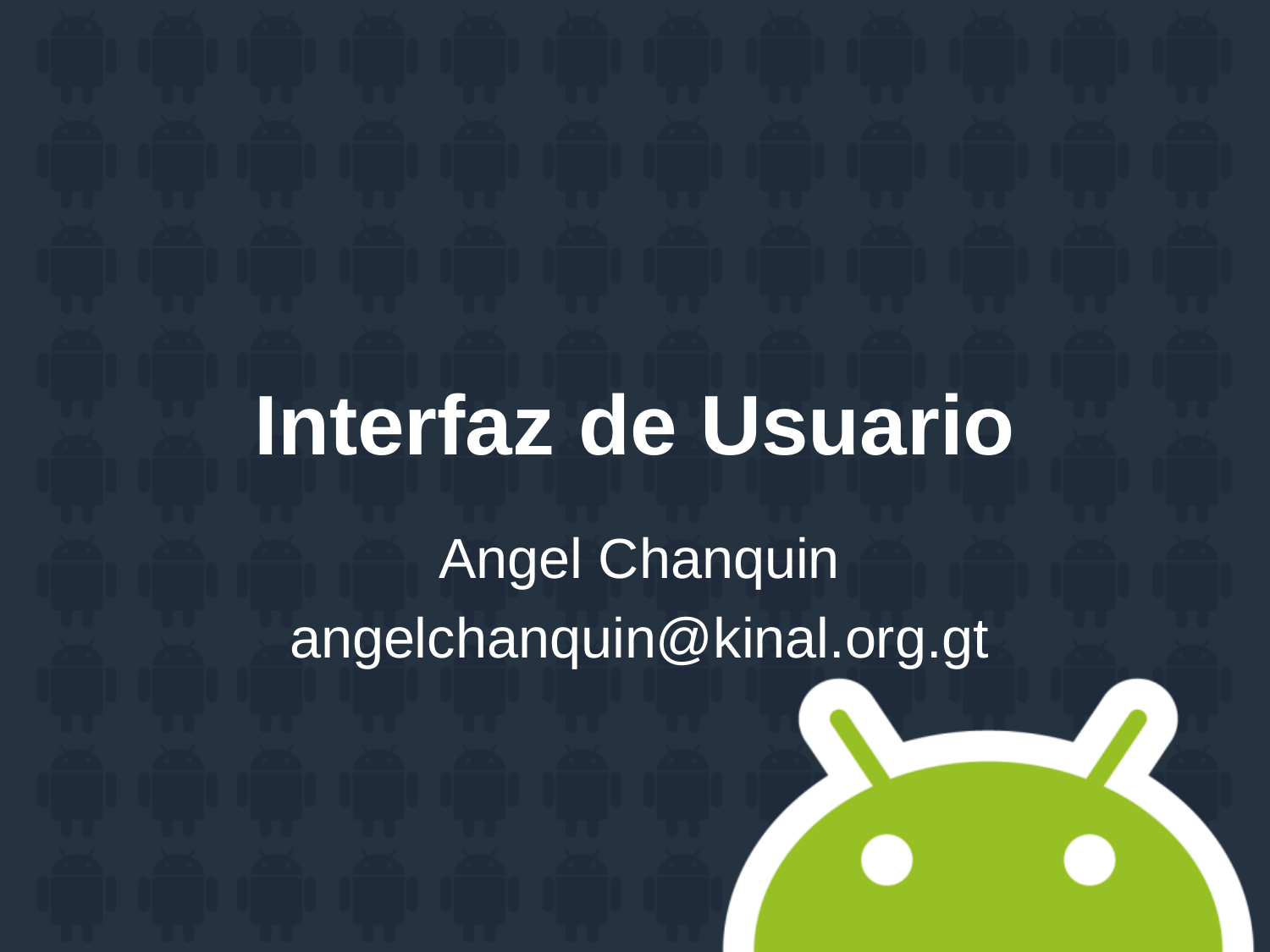

# Interfaz de Usuario
Angel Chanquin
angelchanquin@kinal.org.gt